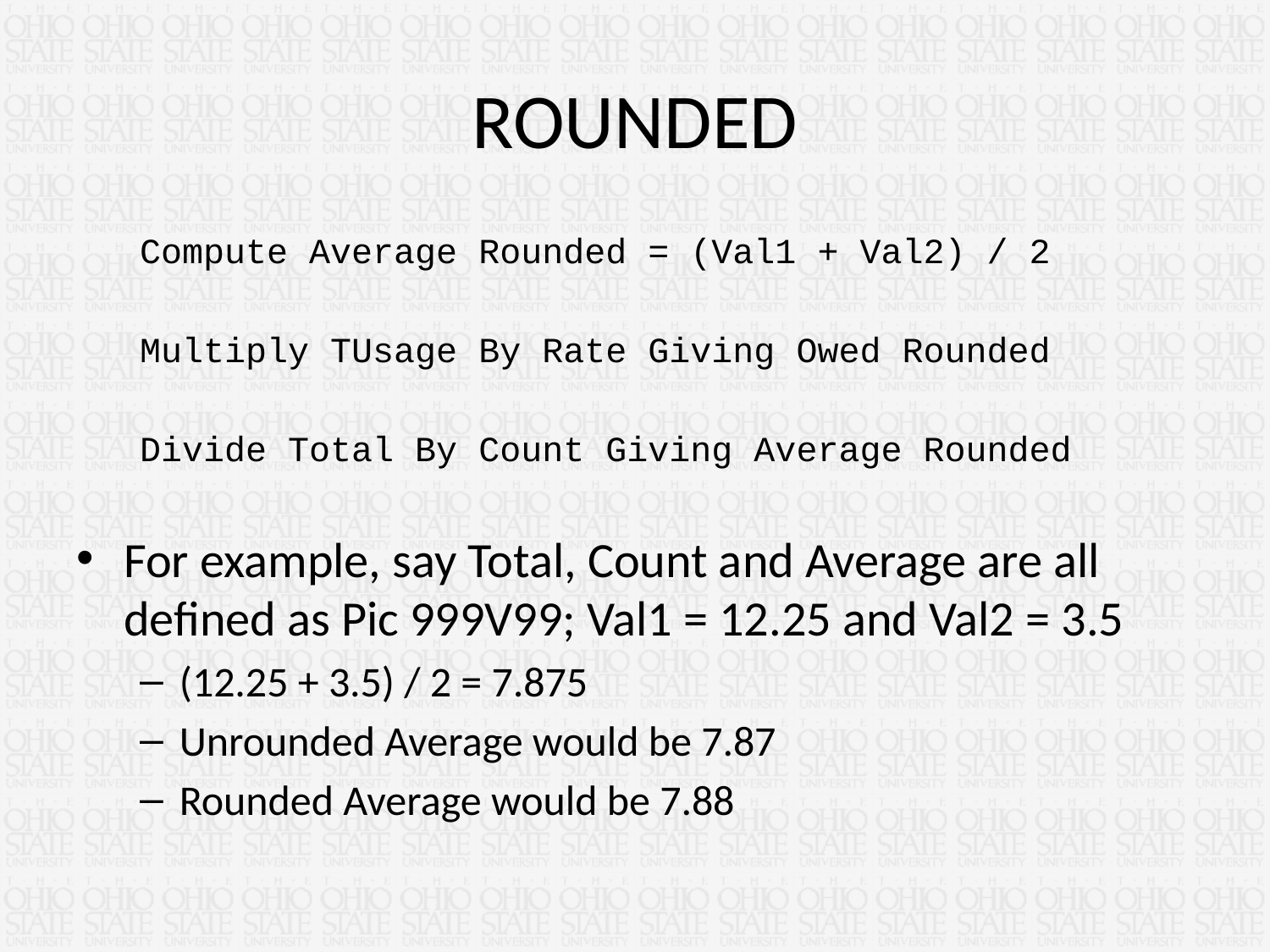

# ROUNDED
   Compute Average Rounded = (Val1 + Val2) / 2

   Multiply TUsage By Rate Giving Owed Rounded

   Divide Total By Count Giving Average Rounded

For example, say Total, Count and Average are all defined as Pic 999V99; Val1 = 12.25 and Val2 = 3.5
(12.25 + 3.5) / 2 = 7.875
Unrounded Average would be 7.87
Rounded Average would be 7.88